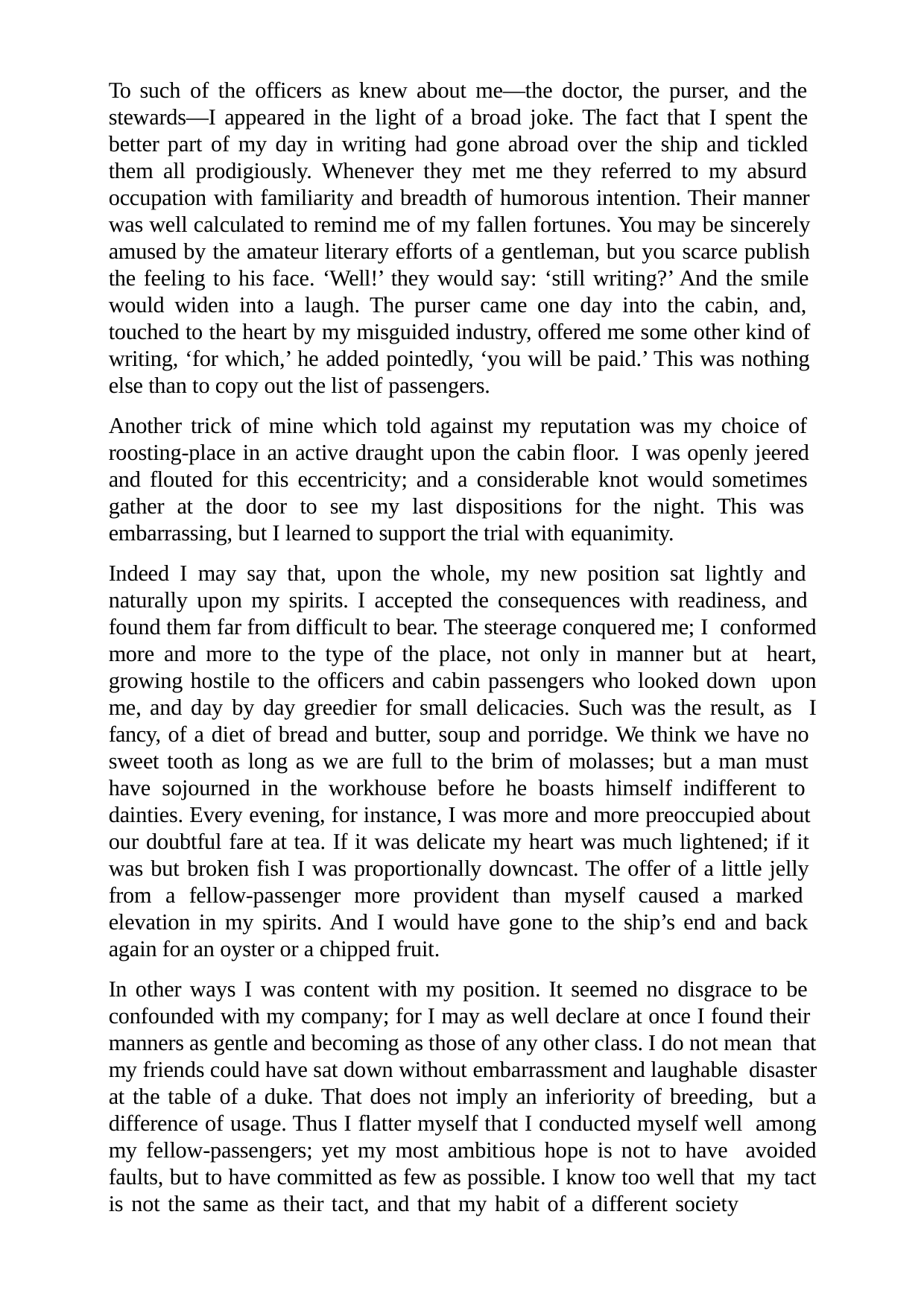

To such of the officers as knew about me—the doctor, the purser, and the  stewards—I appeared in the light of a broad joke. The fact that I spent the  better part of my day in writing had gone abroad over the ship and tickled  them all prodigiously. Whenever they met me they referred to my absurd  occupation with familiarity and breadth of humorous intention. Their manner  was well calculated to remind me of my fallen fortunes. You may be sincerely  amused by the amateur literary efforts of a gentleman, but you scarce publish  the feeling to his face. ‘Well!’ they would say: ‘still writing?’ And the smile  would widen into a laugh. The purser came one day into the cabin, and,  touched to the heart by my misguided industry, offered me some other kind of  writing, ‘for which,’ he added pointedly, ‘you will be paid.’ This was nothing  else than to copy out the list of passengers.
Another trick of mine which told against my reputation was my choice of  roosting-place in an active draught upon the cabin floor. I was openly jeered  and flouted for this eccentricity; and a considerable knot would sometimes  gather at the door to see my last dispositions for the night. This was  embarrassing, but I learned to support the trial with equanimity.
Indeed I may say that, upon the whole, my new position sat lightly and  naturally upon my spirits. I accepted the consequences with readiness, and  found them far from difficult to bear. The steerage conquered me; I  conformed more and more to the type of the place, not only in manner but at  heart, growing hostile to the officers and cabin passengers who looked down  upon me, and day by day greedier for small delicacies. Such was the result, as  I fancy, of a diet of bread and butter, soup and porridge. We think we have no  sweet tooth as long as we are full to the brim of molasses; but a man must  have sojourned in the workhouse before he boasts himself indifferent to  dainties. Every evening, for instance, I was more and more preoccupied about  our doubtful fare at tea. If it was delicate my heart was much lightened; if it  was but broken fish I was proportionally downcast. The offer of a little jelly  from a fellow-passenger more provident than myself caused a marked  elevation in my spirits. And I would have gone to the ship’s end and back  again for an oyster or a chipped fruit.
In other ways I was content with my position. It seemed no disgrace to be  confounded with my company; for I may as well declare at once I found their  manners as gentle and becoming as those of any other class. I do not mean  that my friends could have sat down without embarrassment and laughable  disaster at the table of a duke. That does not imply an inferiority of breeding,  but a difference of usage. Thus I flatter myself that I conducted myself well  among my fellow-passengers; yet my most ambitious hope is not to have  avoided faults, but to have committed as few as possible. I know too well that  my tact is not the same as their tact, and that my habit of a different society